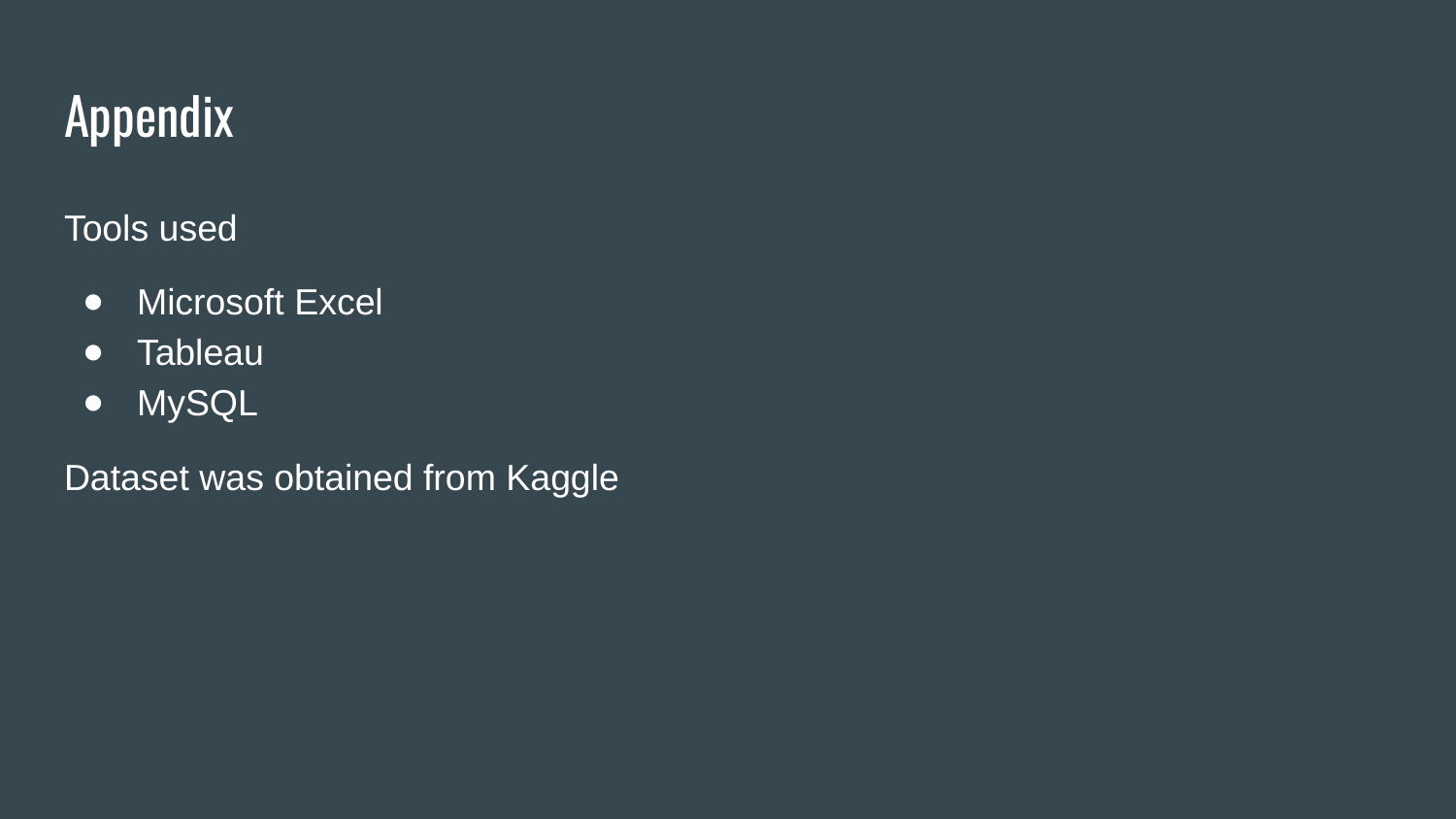

# Appendix
Tools used
Microsoft Excel
Tableau
MySQL
Dataset was obtained from Kaggle